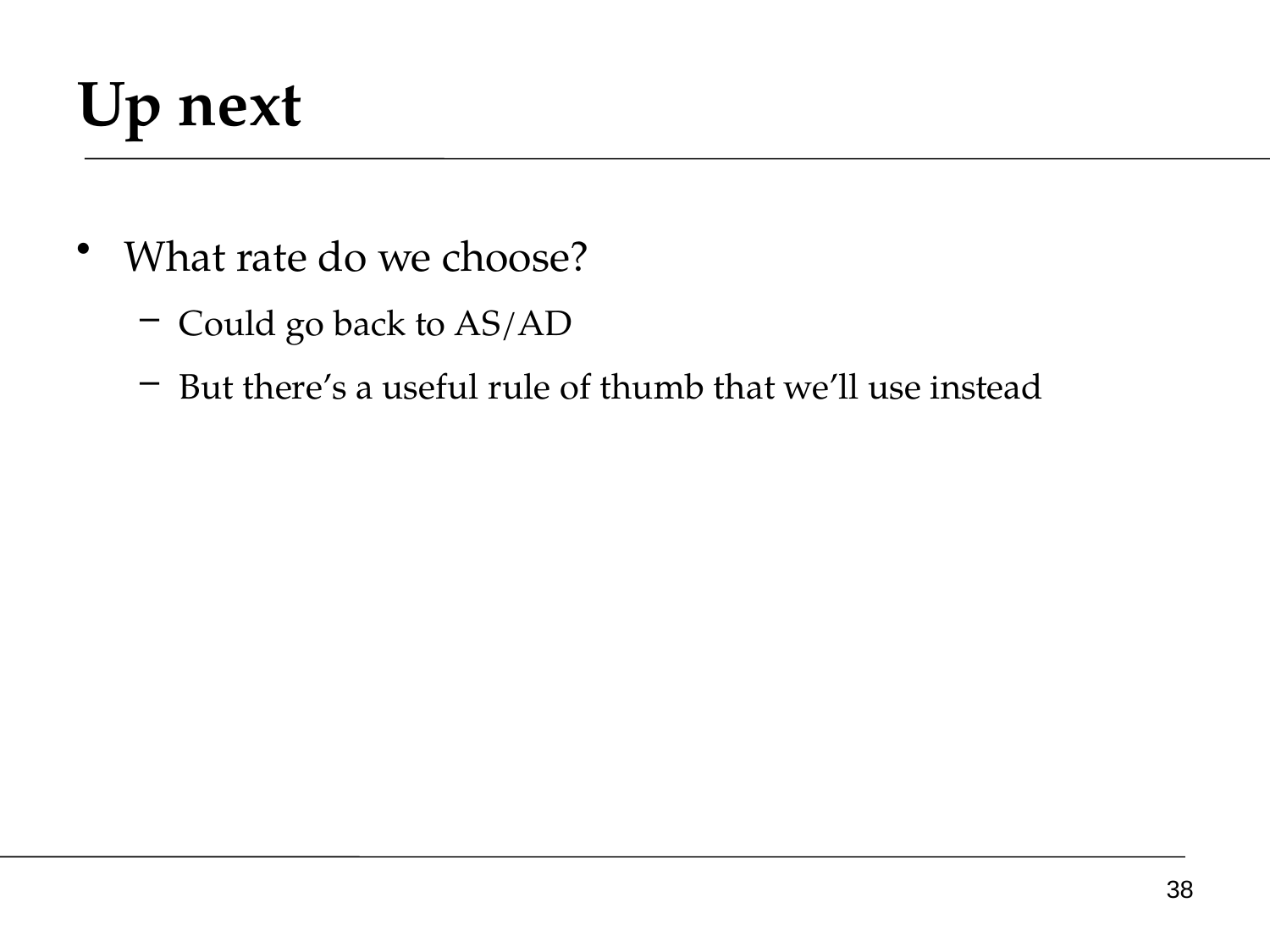

# Up next
What rate do we choose?
Could go back to AS/AD
But there’s a useful rule of thumb that we’ll use instead
38